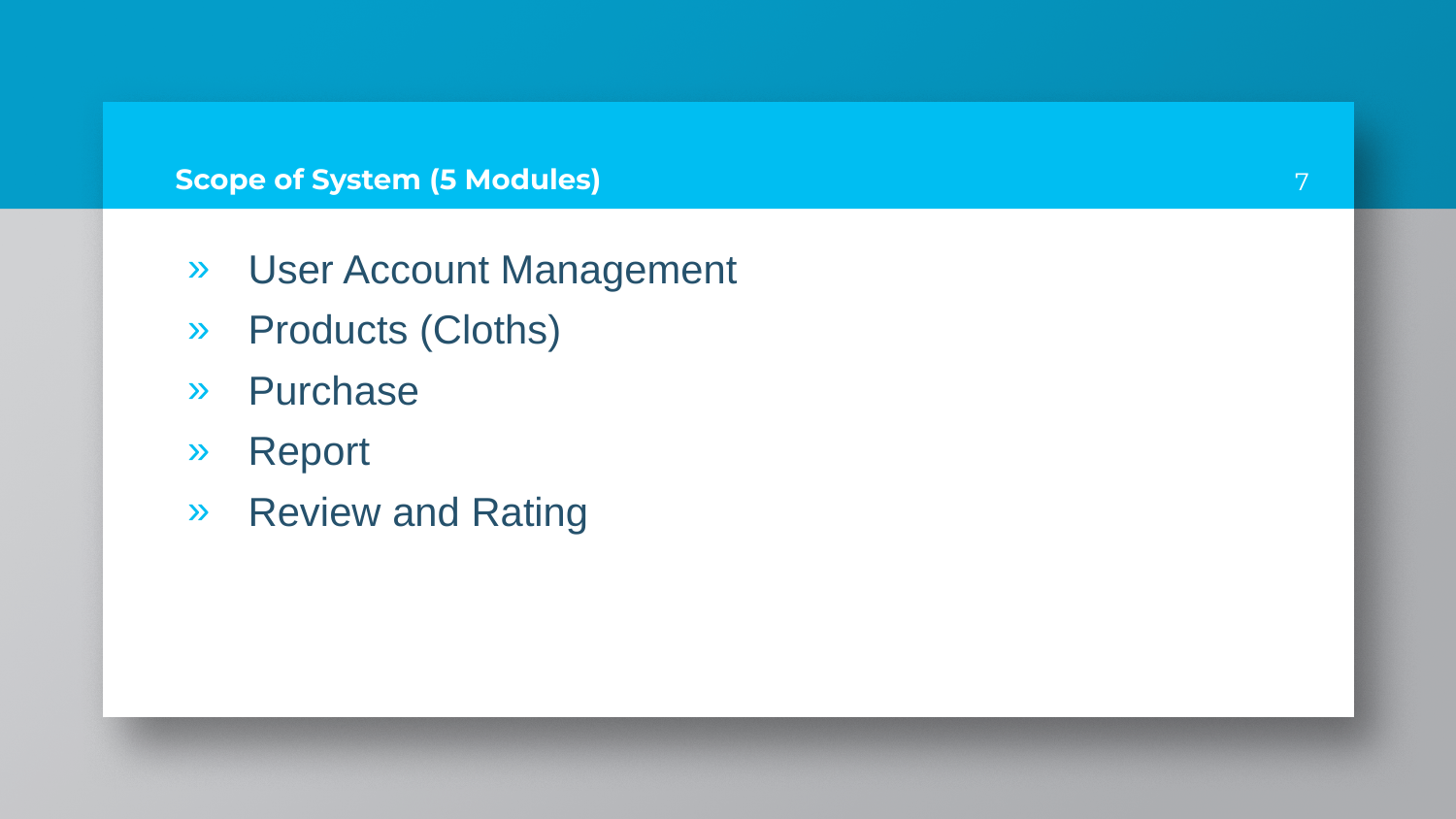

# Scope of System (5 Modules)
7
User Account Management
Products (Cloths)
Purchase
Report
Review and Rating